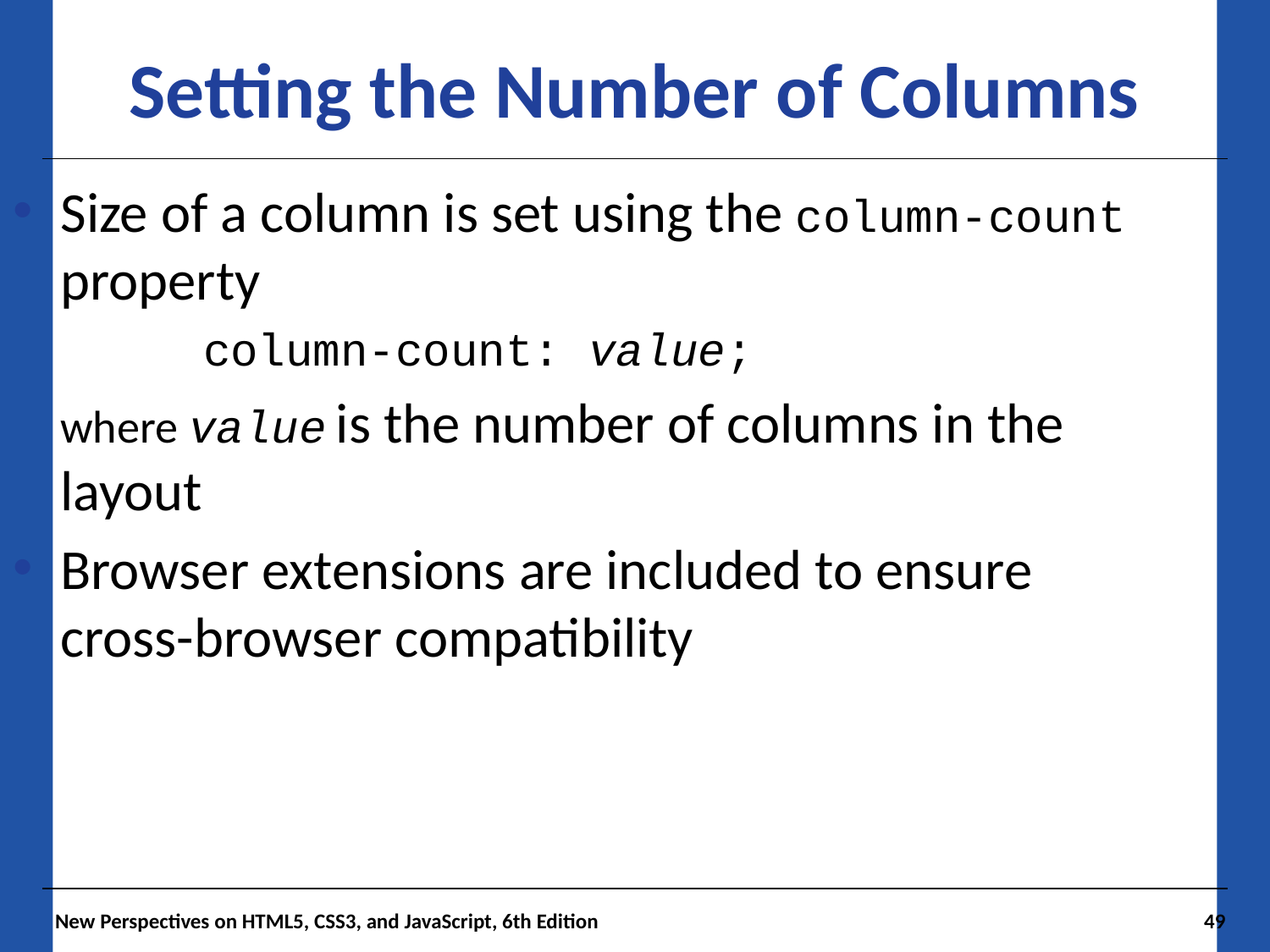

Setting the Number of Columns
Size of a column is set using the column-count property
	column-count: value;
where value is the number of columns in the layout
Browser extensions are included to ensure cross-browser compatibility

New Perspectives on HTML5, CSS3, and JavaScript, 6th Edition
49